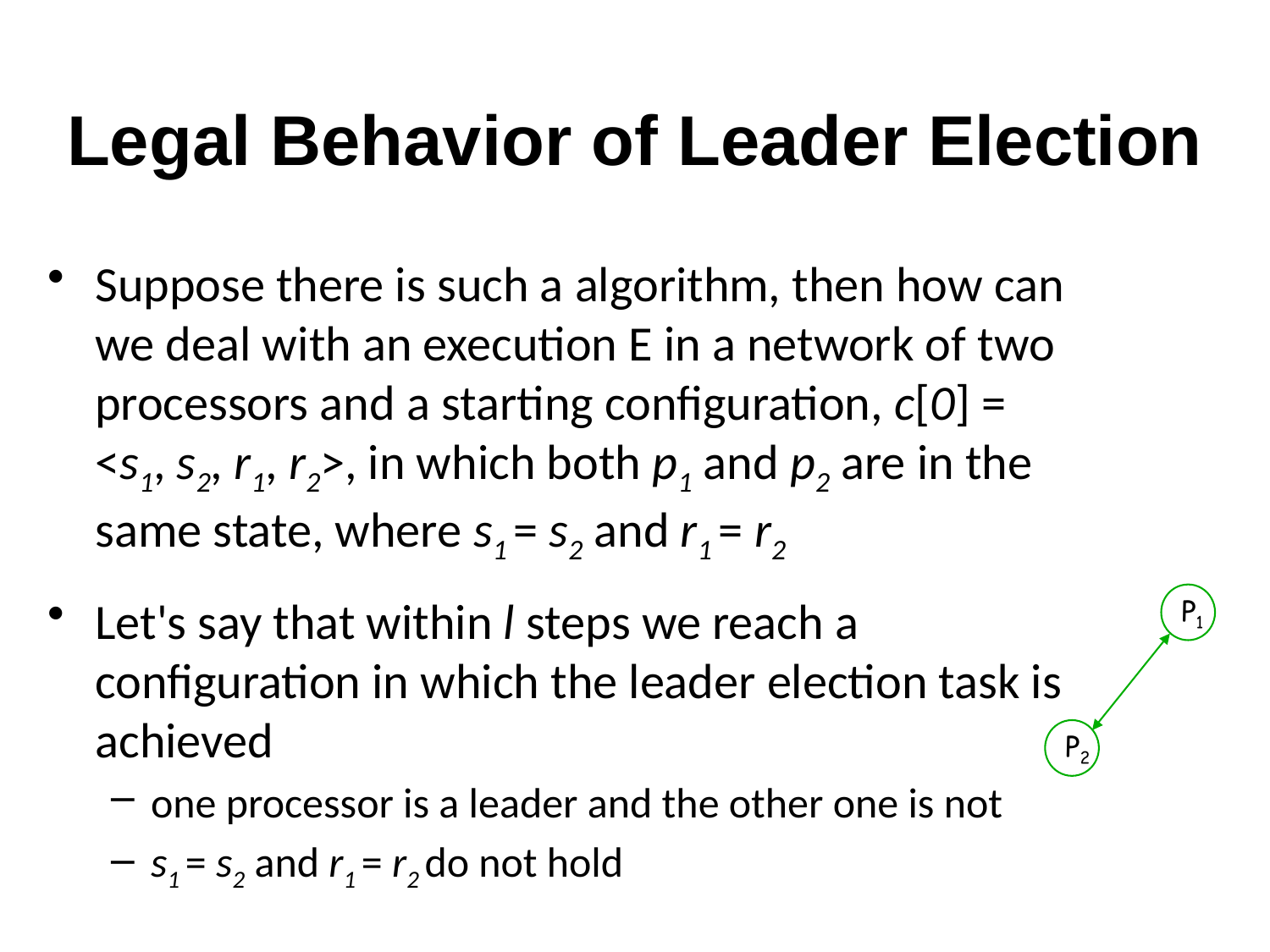

# Legal Behavior of Leader Election
Suppose there is such a algorithm, then how can we deal with an execution E in a network of two processors and a starting configuration, c[0] = <s1, s2, r1, r2>, in which both p1 and p2 are in the same state, where s1 = s2 and r1 = r2
Let's say that within l steps we reach a configuration in which the leader election task is achieved
one processor is a leader and the other one is not
s1 = s2 and r1 = r2 do not hold
P1

P2